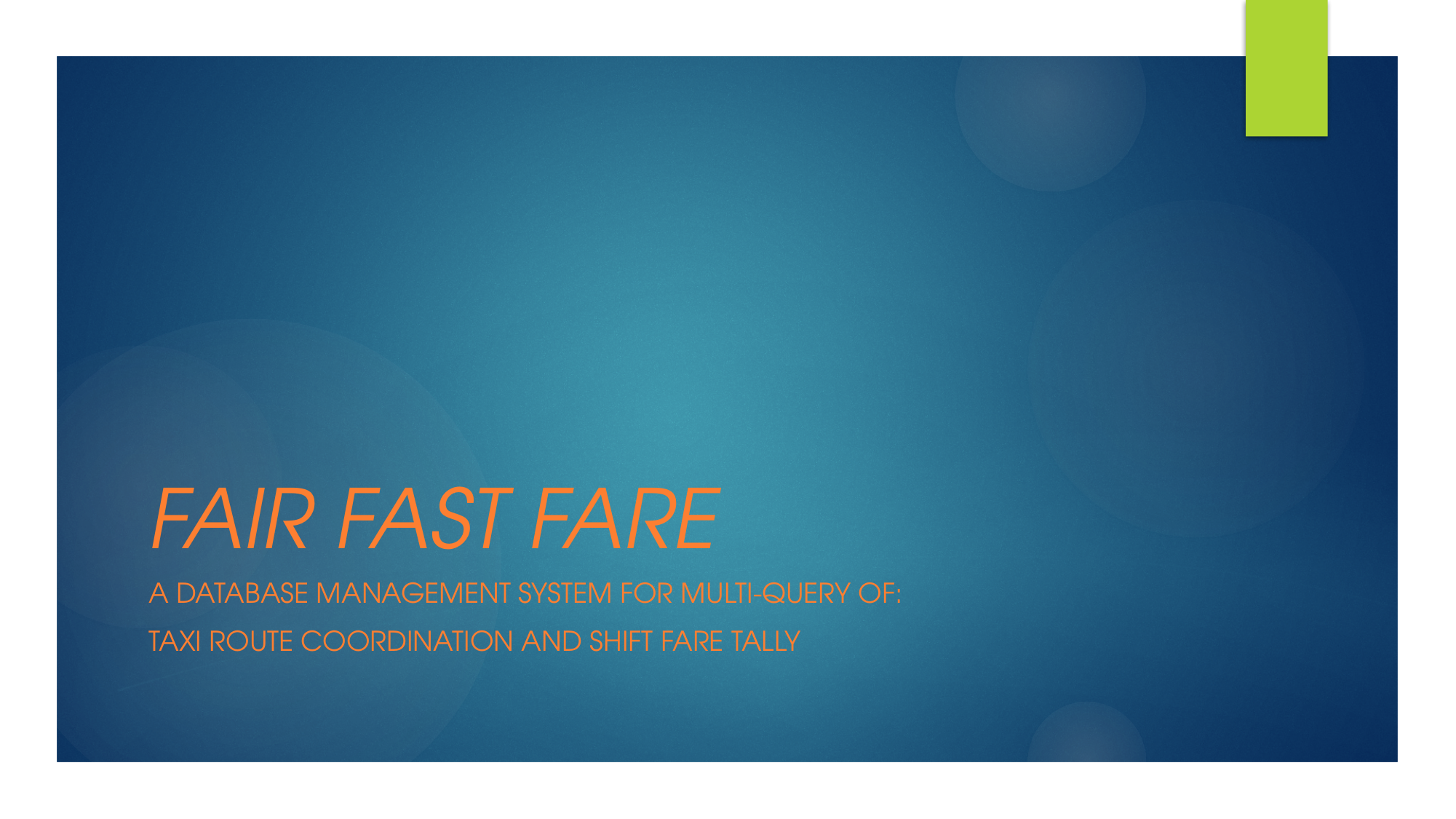

# FAIR FAST FARE
A Database Management System for Multi-Query of:
taxi Route Coordination and Shift Fare tally